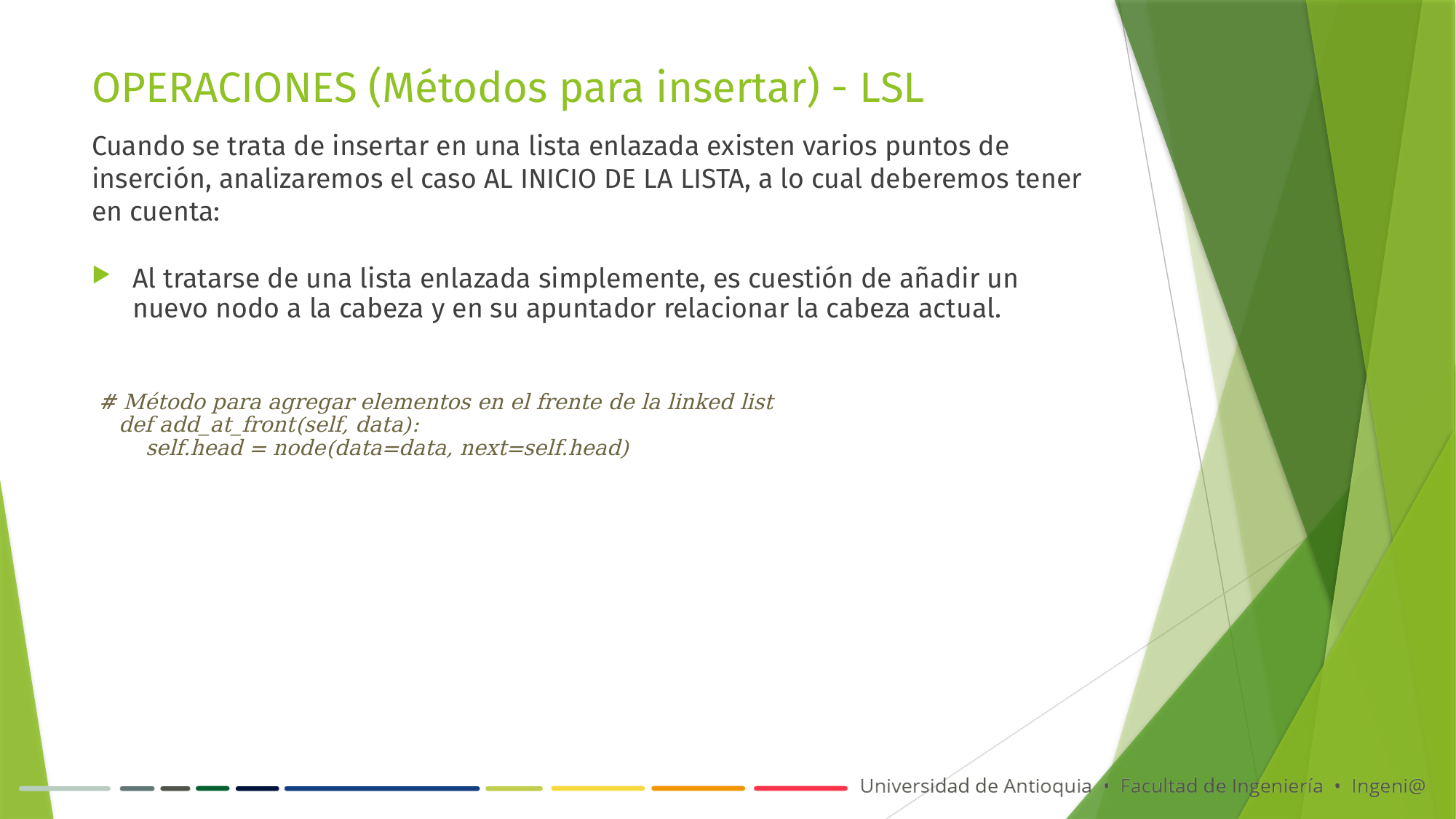

# OPERACIONES (Métodos para insertar) - LSL
Cuando se trata de insertar en una lista enlazada existen varios puntos de inserción, analizaremos el caso AL INICIO DE LA LISTA, a lo cual deberemos tener en cuenta:

Al tratarse de una lista enlazada simplemente, es cuestión de añadir un nuevo nodo a la cabeza y en su apuntador relacionar la cabeza actual.

 # Método para agregar elementos en el frente de la linked list
    def add_at_front(self, data):
        self.head = node(data=data, next=self.head)